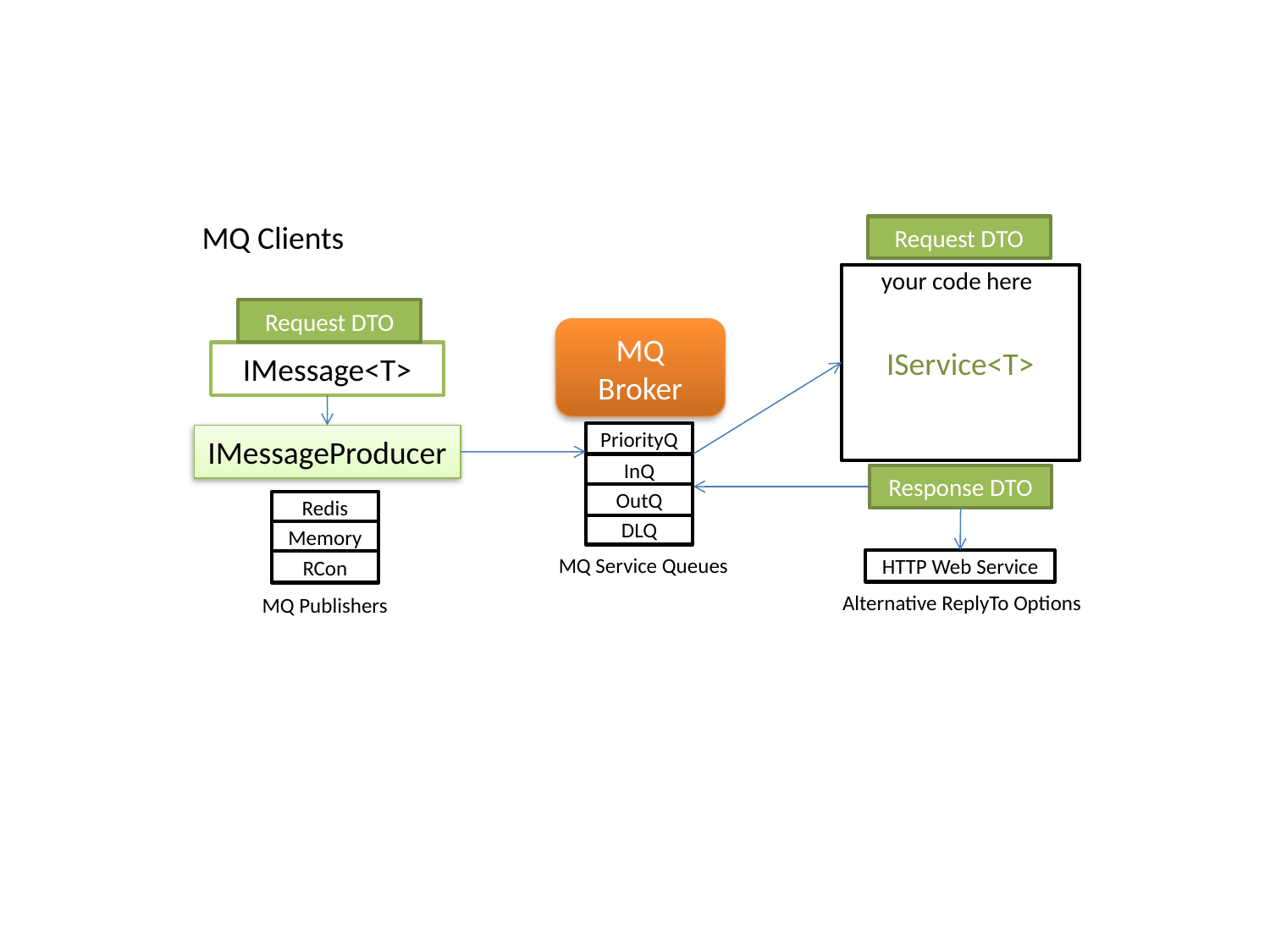

MQ Clients
Request DTO
your code here
IService<T>
Request DTO
MQ Broker
IMessage<T>
PriorityQ
IMessageProducer
InQ
Response DTO
OutQ
Redis
DLQ
Memory
MQ Service Queues
HTTP Web Service
RCon
Alternative ReplyTo Options
MQ Publishers